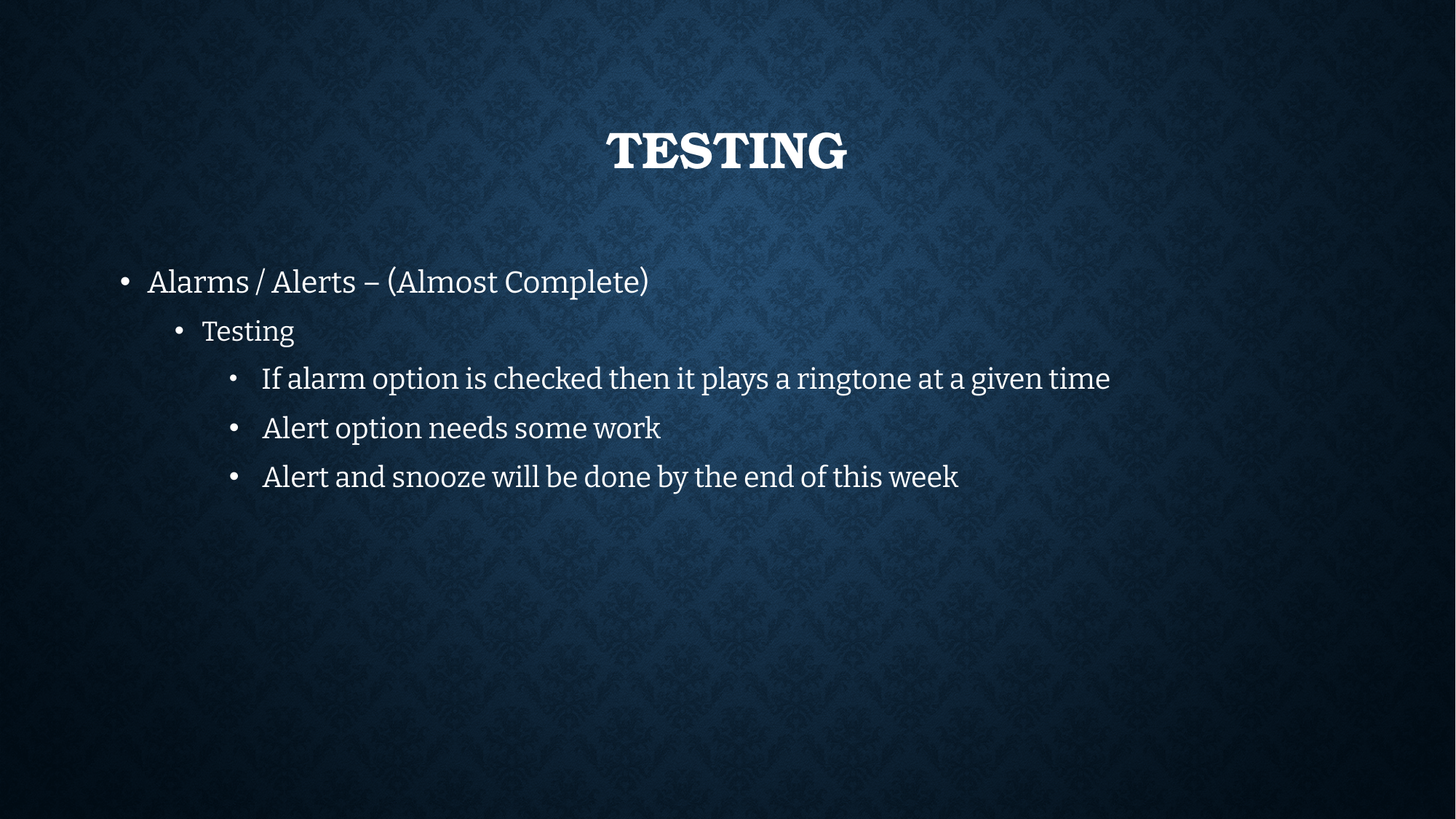

# TESTING
Alarms / Alerts – (Almost Complete)
Testing
 If alarm option is checked then it plays a ringtone at a given time
 Alert option needs some work
 Alert and snooze will be done by the end of this week